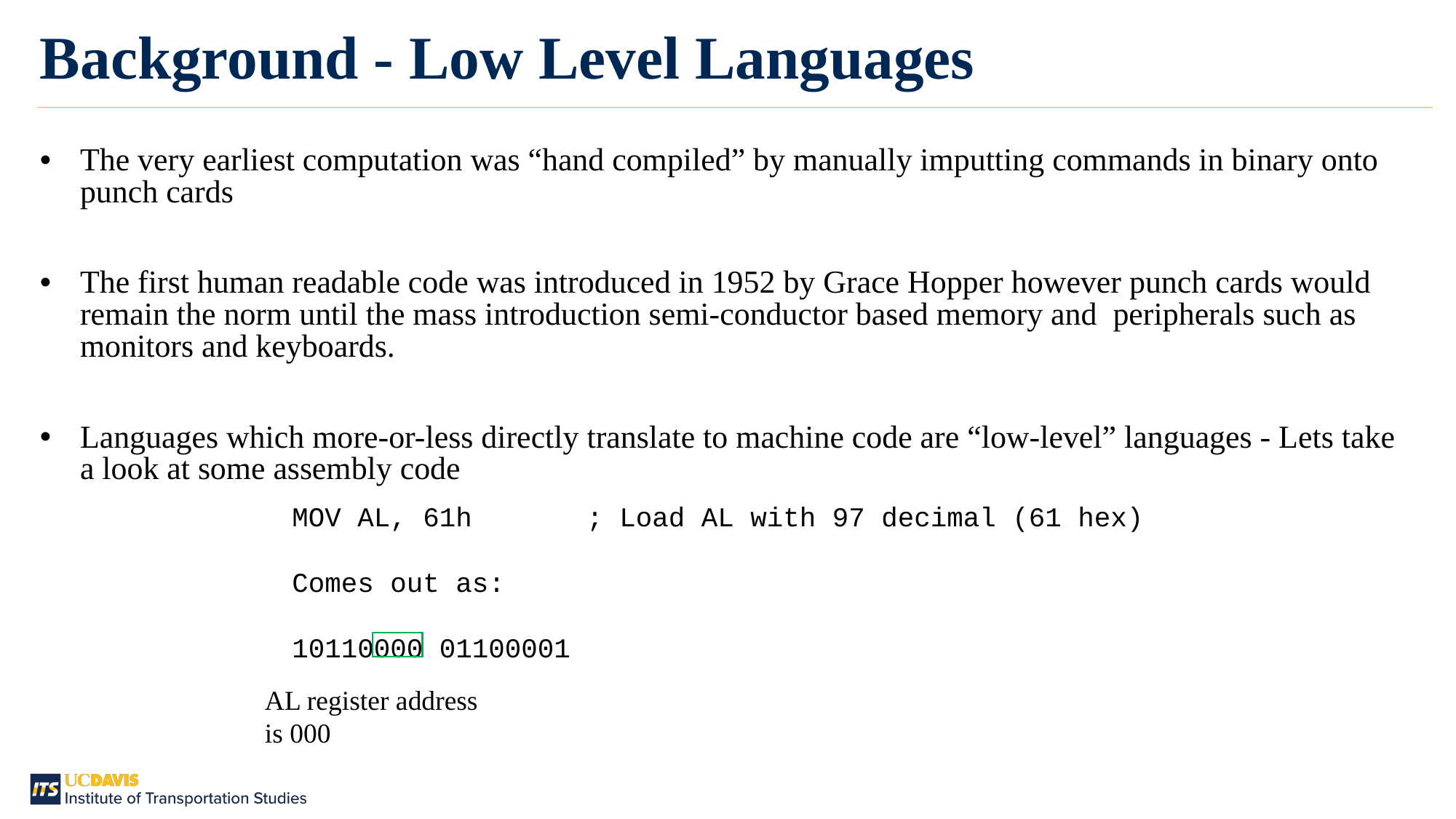

Background - Low Level Languages
The very earliest computation was “hand compiled” by manually imputting commands in binary onto punch cards

The first human readable code was introduced in 1952 by Grace Hopper however punch cards would remain the norm until the mass introduction semi-conductor based memory and  peripherals such as monitors and keyboards.

Languages which more-or-less directly translate to machine code are “low-level” languages - Lets take a look at some assembly code

MOV AL, 61h       ; Load AL with 97 decimal (61 hex)

Comes out as:

10110000 01100001

AL register address is 000